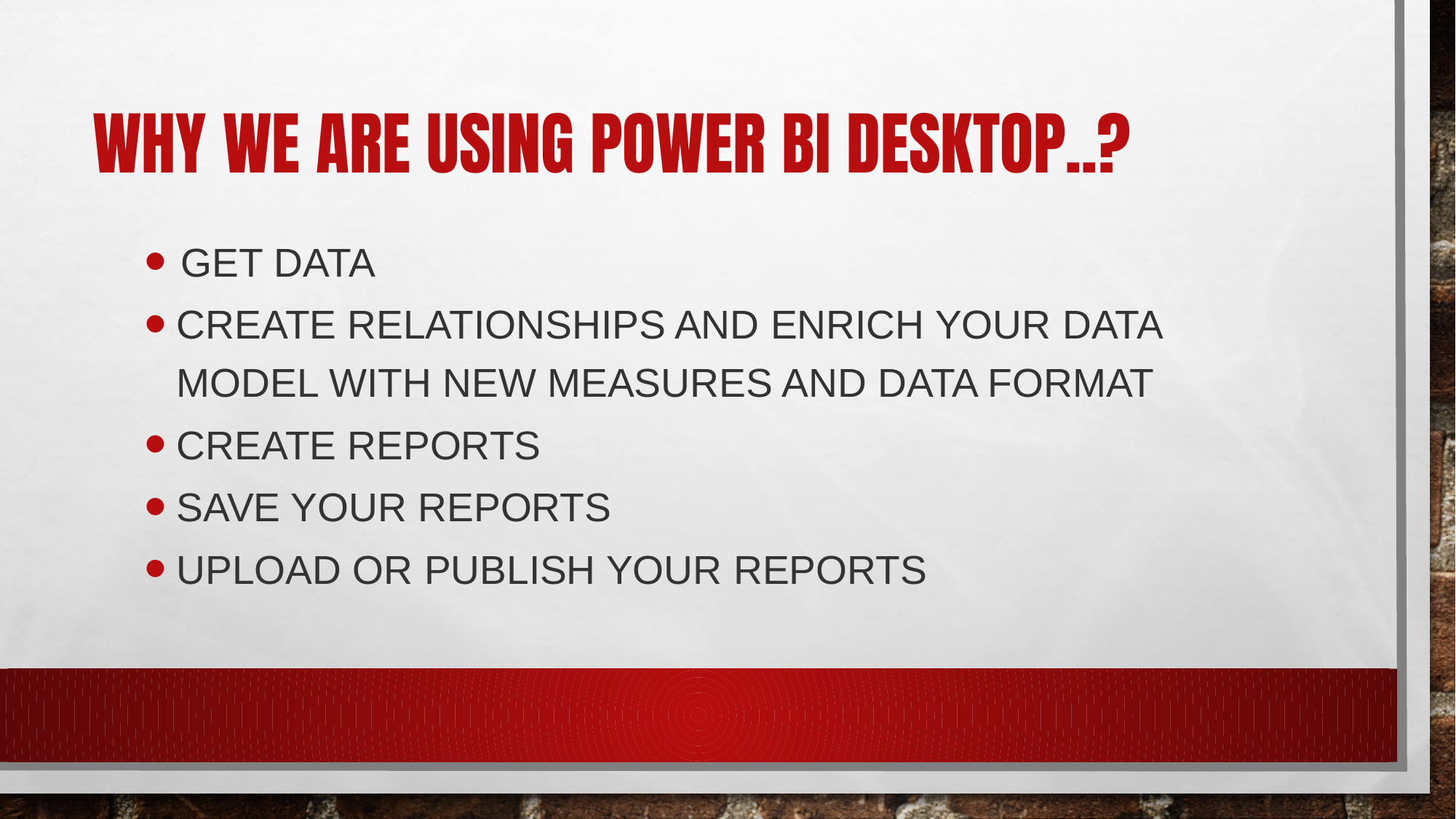

# WHY WE ARE USING POWER BI DESKTOP..?
 Get data
Create relationships and enrich your data model with new measures and data format
Create reports
Save your reports
Upload or Publish your reports